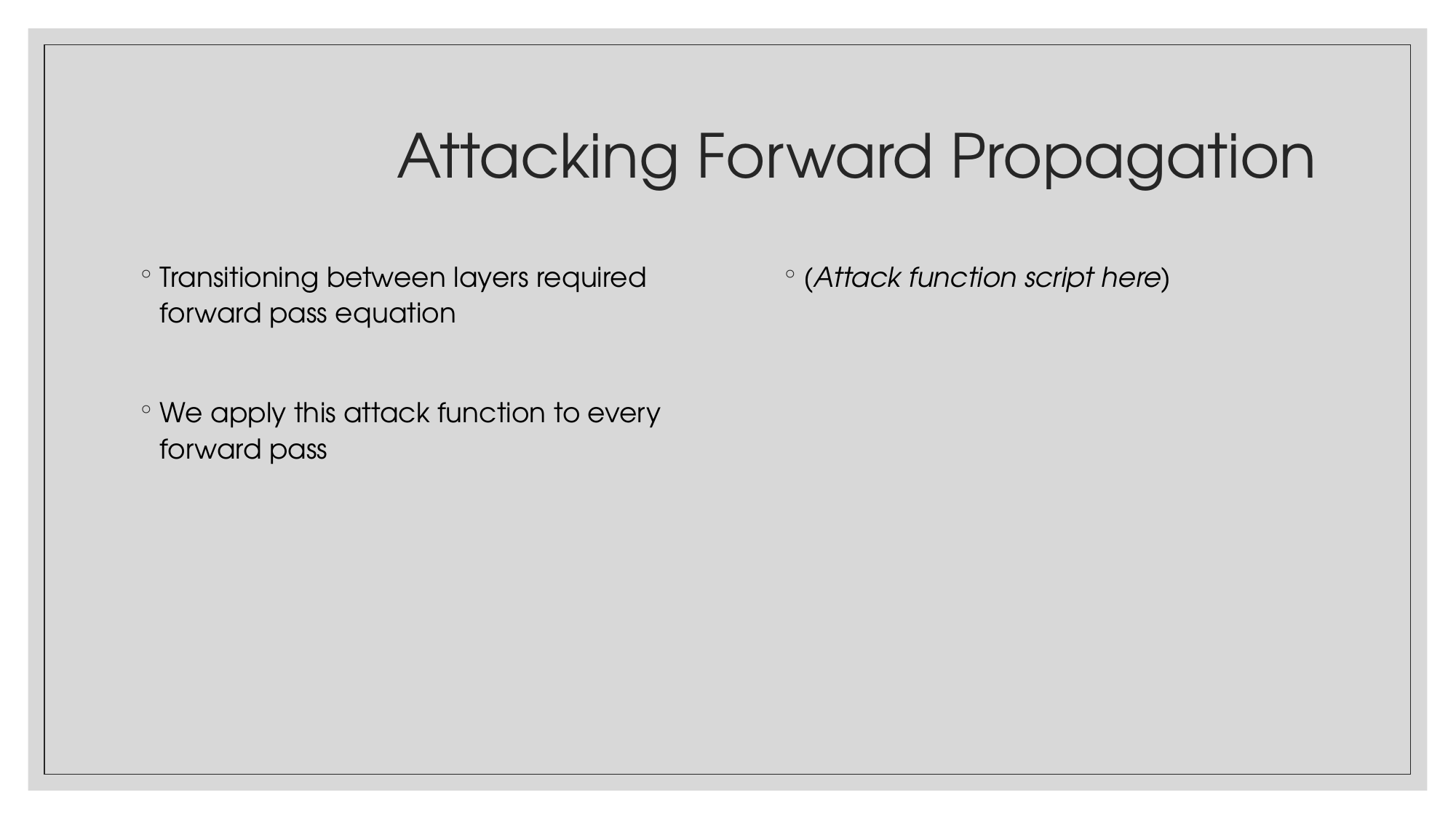

# Attacking Forward Propagation
Transitioning between layers required forward pass equation

We apply this attack function to every forward pass

(Attack function script here)